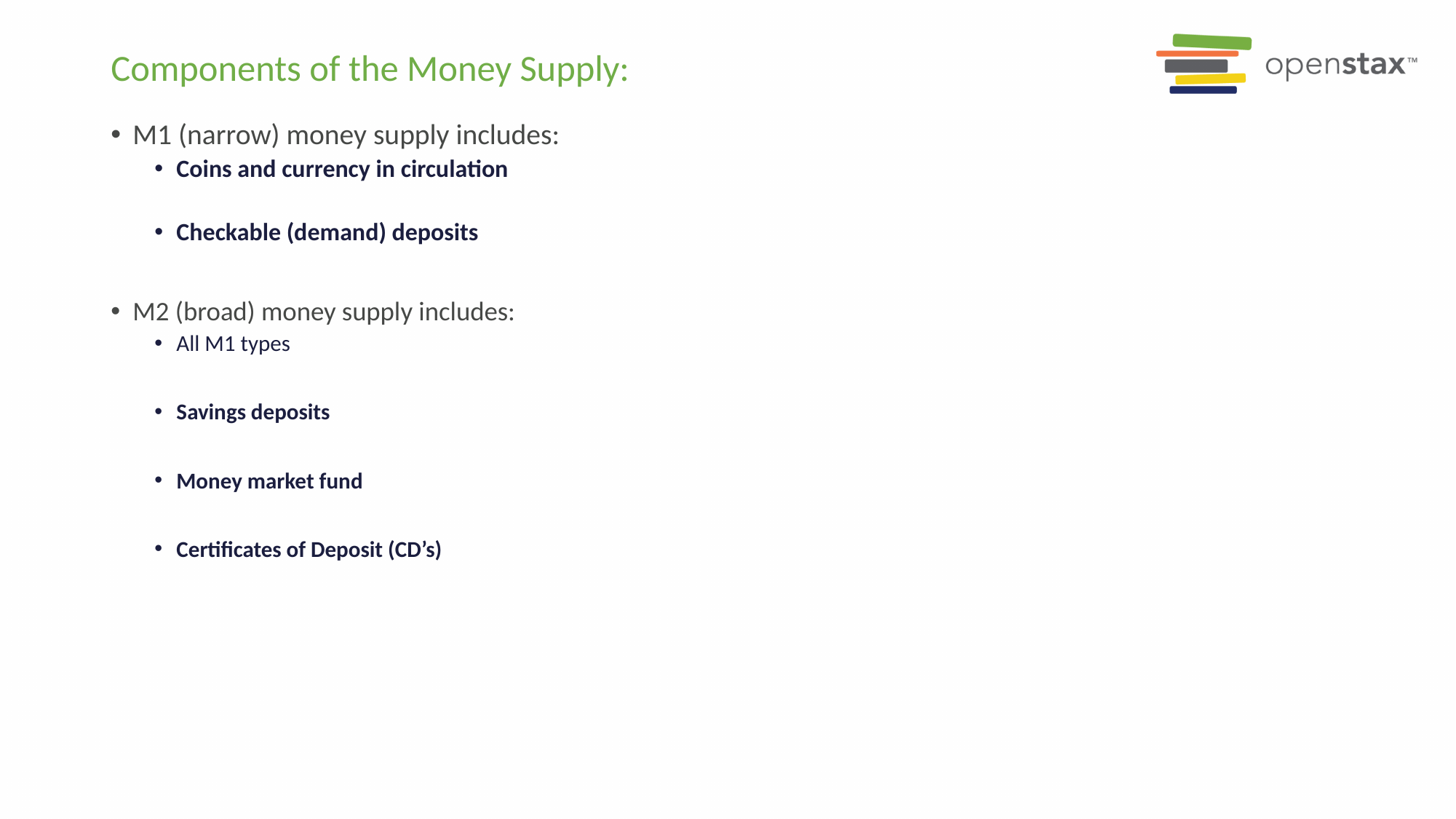

# Components of the Money Supply:
M1 (narrow) money supply includes:
Coins and currency in circulation

Checkable (demand) deposits

M2 (broad) money supply includes:
All M1 types

Savings deposits

Money market fund

Certificates of Deposit (CD’s)